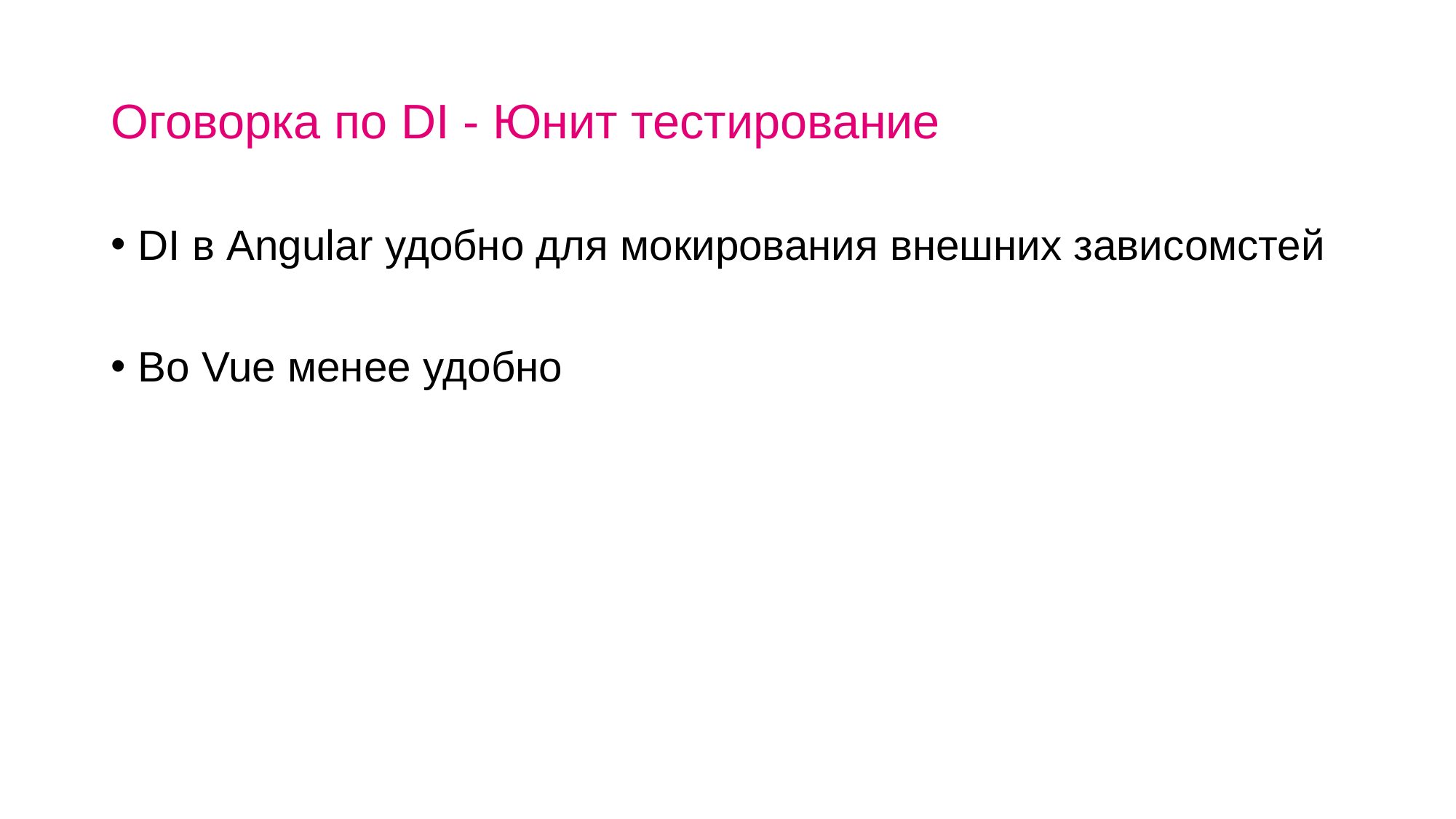

# Оговорка по DI - Юнит тестирование
DI в Angular удобно для мокирования внешних зависомстей

Во Vue менeе удобно